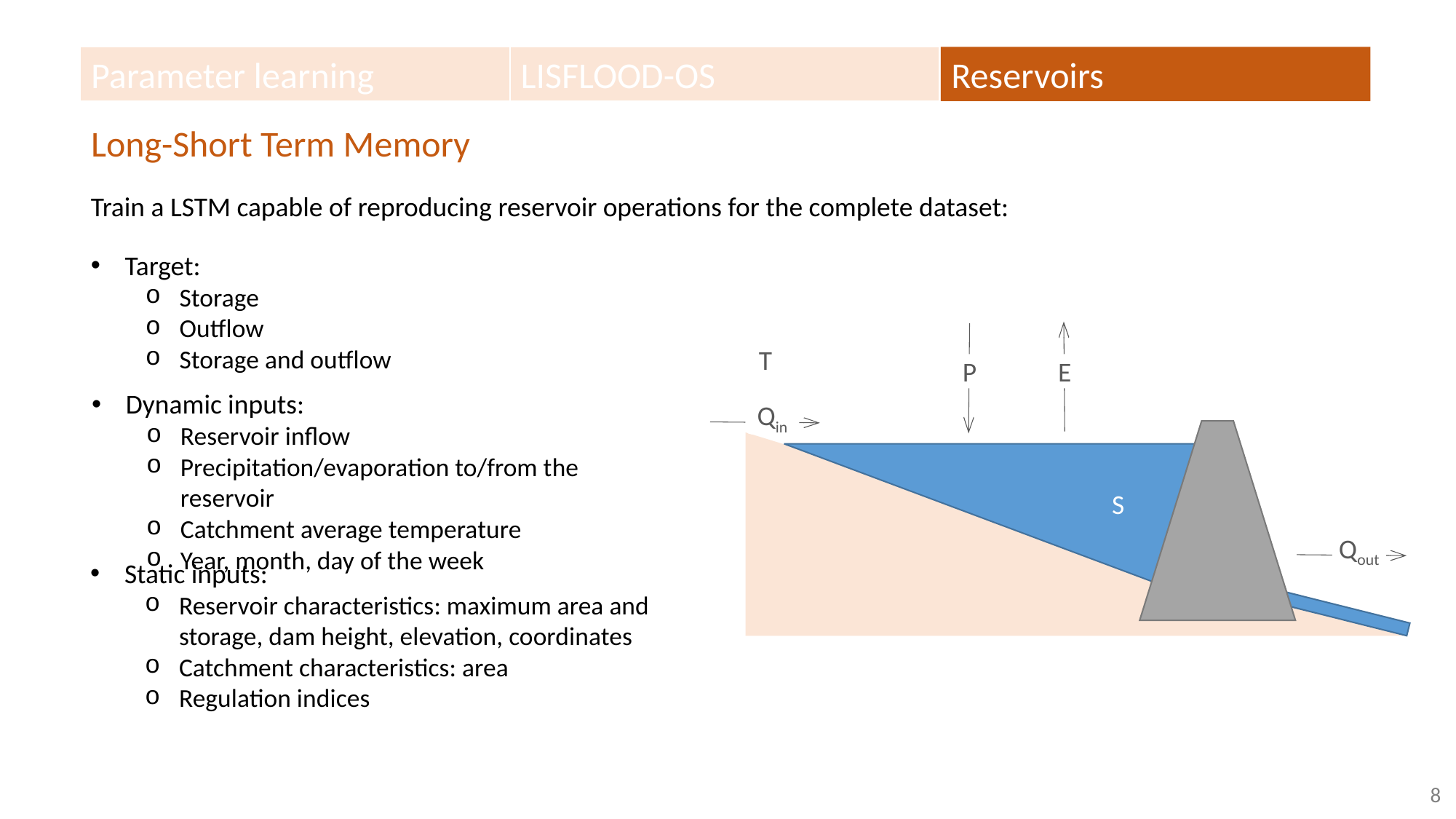

Parameter learning
LISFLOOD-OS
Reservoirs
Long-Short Term Memory
Train a LSTM capable of reproducing reservoir operations for the complete dataset:
Target:
Storage
Outflow
Storage and outflow
T
P
E
Dynamic inputs:
Reservoir inflow
Precipitation/evaporation to/from the reservoir
Catchment average temperature
Year, month, day of the week
Qin

S
Qout
Static inputs:
Reservoir characteristics: maximum area and storage, dam height, elevation, coordinates
Catchment characteristics: area
Regulation indices

8